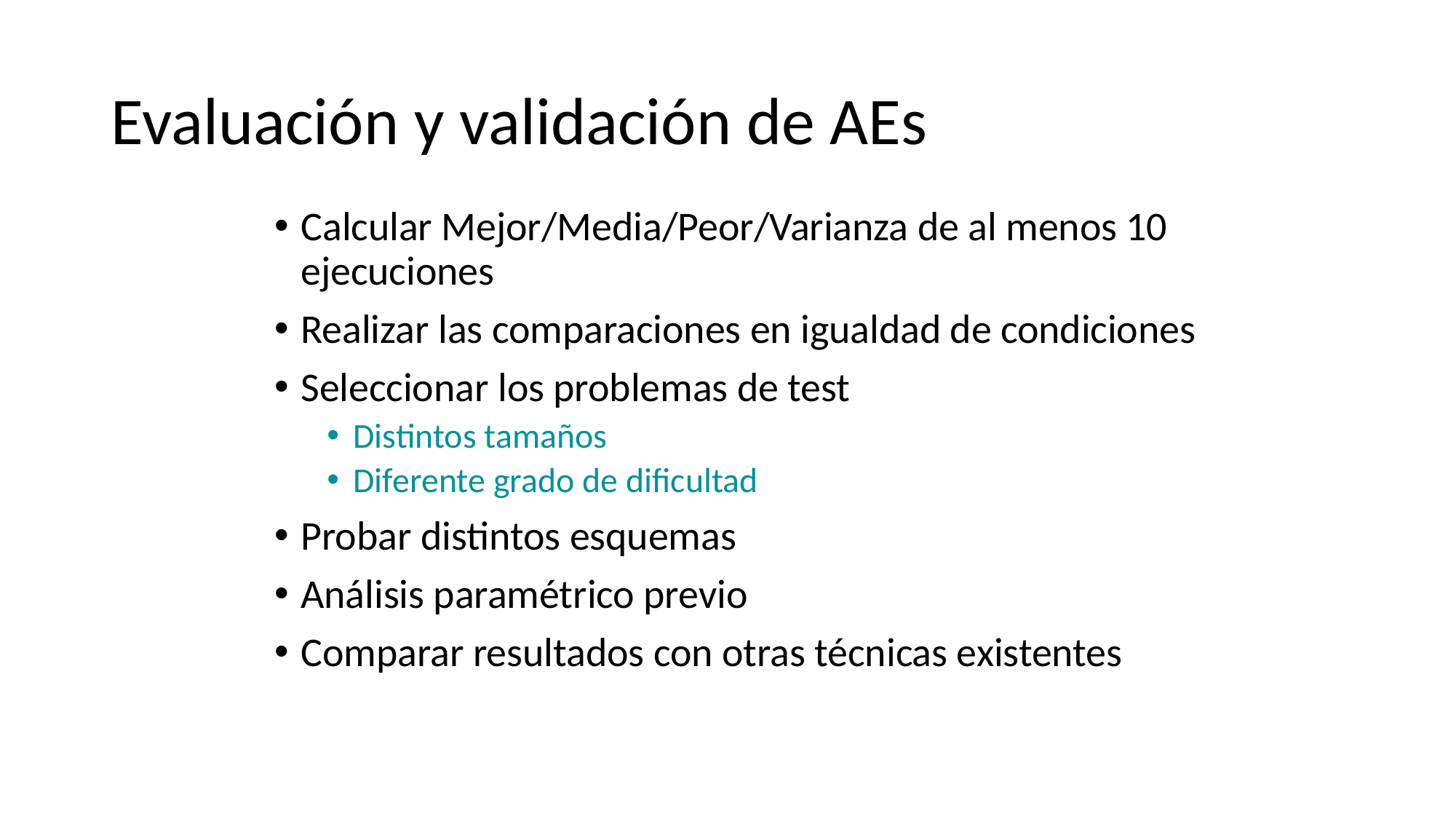

# Evaluación y validación de AEs
Calcular Mejor/Media/Peor/Varianza de al menos 10 ejecuciones
Realizar las comparaciones en igualdad de condiciones
Seleccionar los problemas de test
Distintos tamaños
Diferente grado de dificultad
Probar distintos esquemas
Análisis paramétrico previo
Comparar resultados con otras técnicas existentes